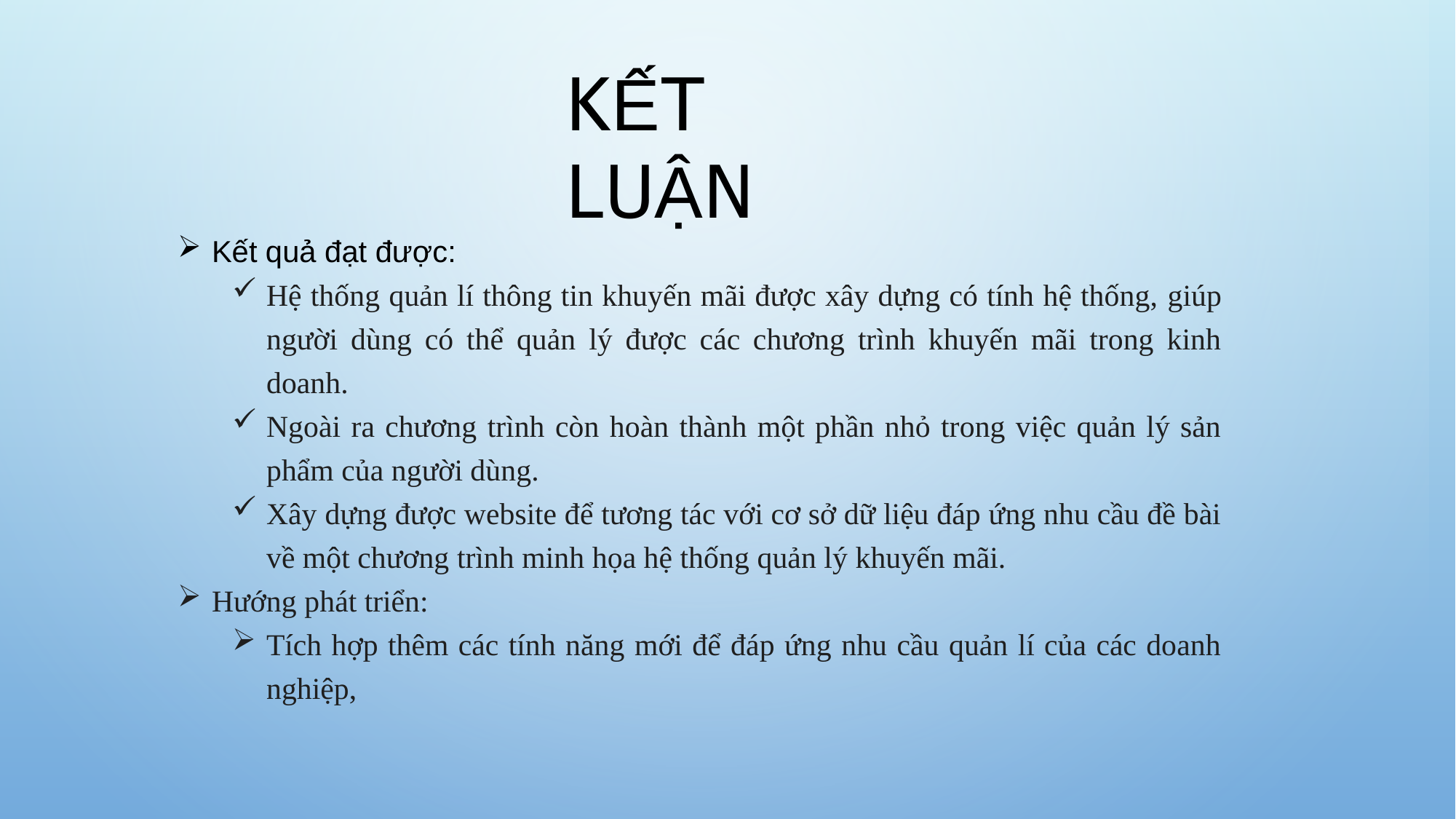

Kết luận
Kết quả đạt được:
Hệ thống quản lí thông tin khuyến mãi được xây dựng có tính hệ thống, giúp người dùng có thể quản lý được các chương trình khuyến mãi trong kinh doanh.
Ngoài ra chương trình còn hoàn thành một phần nhỏ trong việc quản lý sản phẩm của người dùng.
Xây dựng được website để tương tác với cơ sở dữ liệu đáp ứng nhu cầu đề bài về một chương trình minh họa hệ thống quản lý khuyến mãi.
Hướng phát triển:
Tích hợp thêm các tính năng mới để đáp ứng nhu cầu quản lí của các doanh nghiệp,